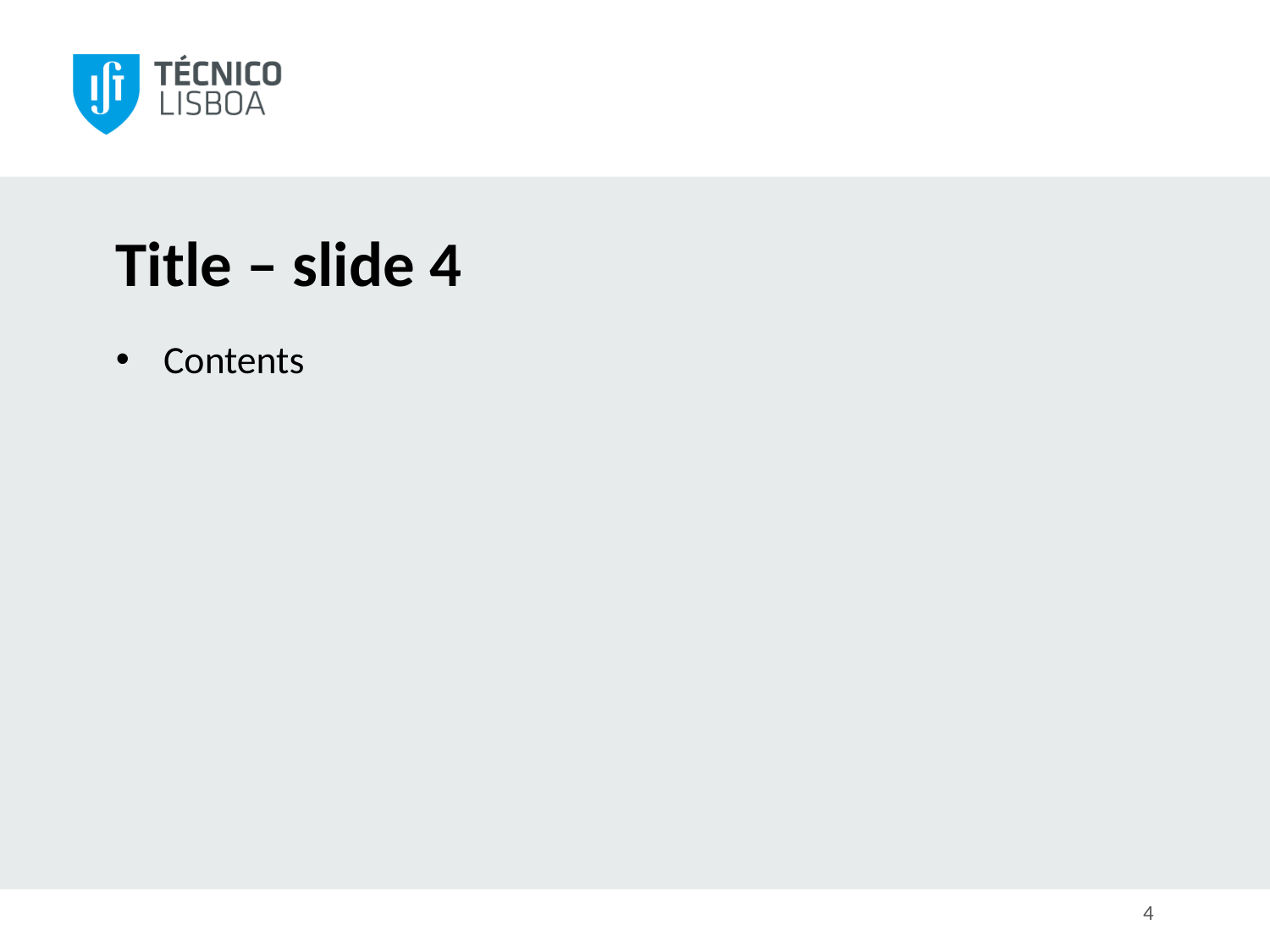

# Title – slide 4
Contents
4